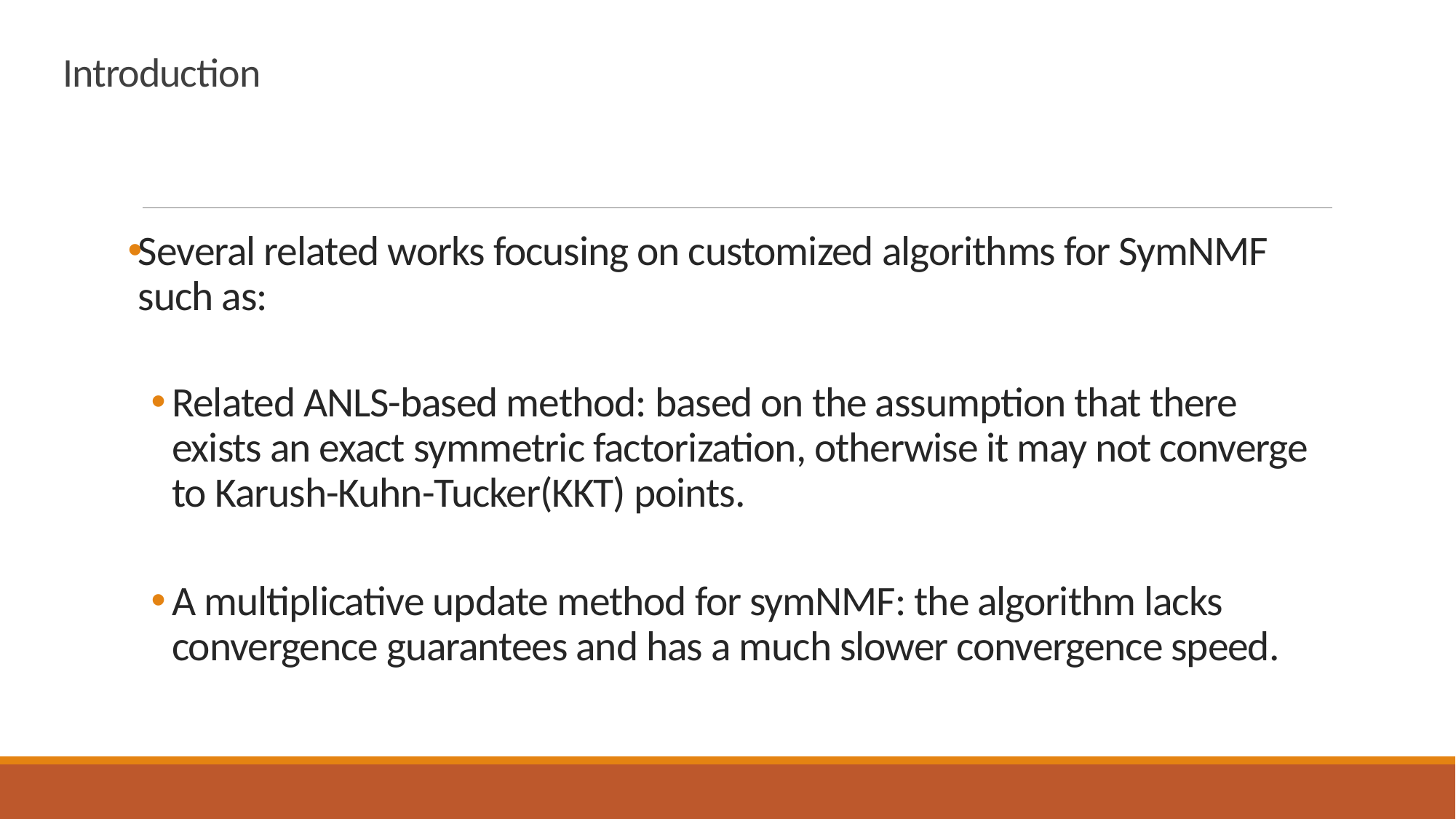

# Introduction
Several related works focusing on customized algorithms for SymNMF such as:

Related ANLS-based method: based on the assumption that there exists an exact symmetric factorization, otherwise it may not converge to Karush-Kuhn-Tucker(KKT) points.

A multiplicative update method for symNMF: the algorithm lacks convergence guarantees and has a much slower convergence speed.